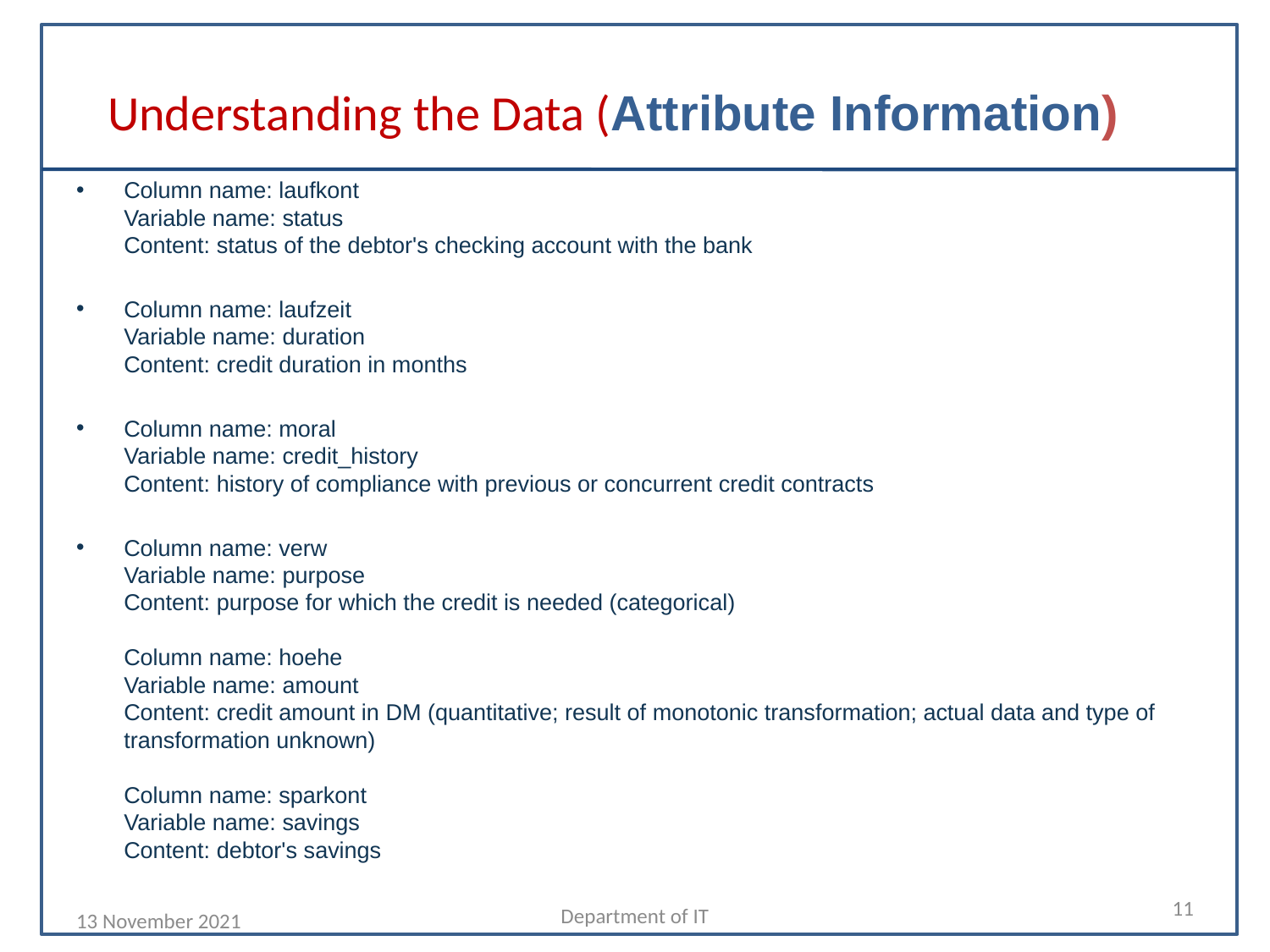

# Understanding the Data (Attribute Information)
Column name: laufkont
Variable name: status
Content: status of the debtor's checking account with the bank

Column name: laufzeit
Variable name: duration
Content: credit duration in months

Column name: moral
Variable name: credit_history
Content: history of compliance with previous or concurrent credit contracts

Column name: verw
Variable name: purpose
Content: purpose for which the credit is needed (categorical)
Column name: hoehe
Variable name: amount
Content: credit amount in DM (quantitative; result of monotonic transformation; actual data and type of
transformation unknown)
Column name: sparkont
Variable name: savings
Content: debtor's savings
11
Department of IT
13 November 2021